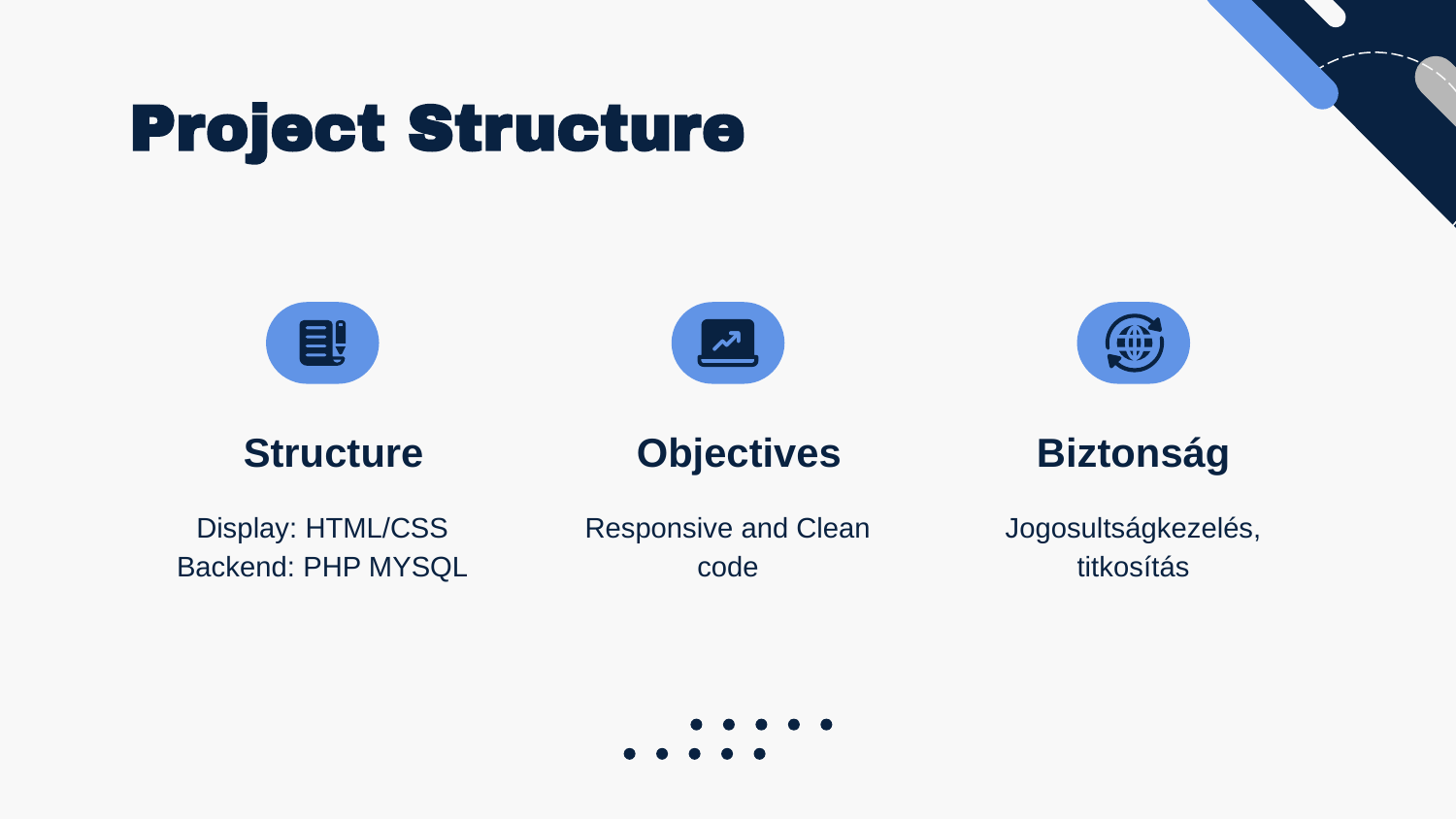

# Project Structure

Structure
Objectives
Biztonság
Display: HTML/CSS
Backend: PHP MYSQL
Responsive and Clean code
Jogosultságkezelés, titkosítás